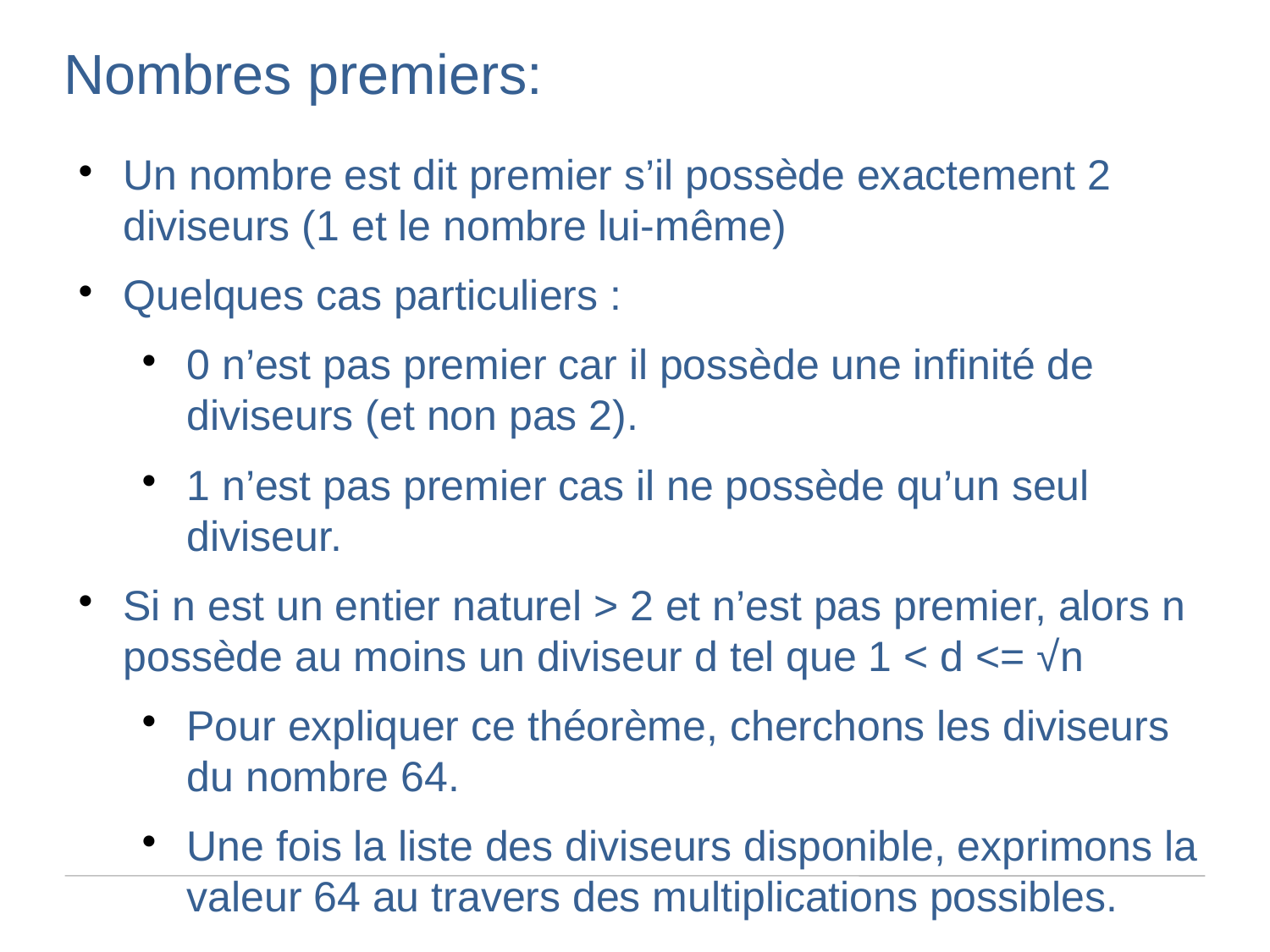

Nombres premiers:
Un nombre est dit premier s’il possède exactement 2 diviseurs (1 et le nombre lui-même)
Quelques cas particuliers :
0 n’est pas premier car il possède une infinité de diviseurs (et non pas 2).
1 n’est pas premier cas il ne possède qu’un seul diviseur.
Si n est un entier naturel > 2 et n’est pas premier, alors n possède au moins un diviseur d tel que 1 < d <= √n
Pour expliquer ce théorème, cherchons les diviseurs du nombre 64.
Une fois la liste des diviseurs disponible, exprimons la valeur 64 au travers des multiplications possibles.